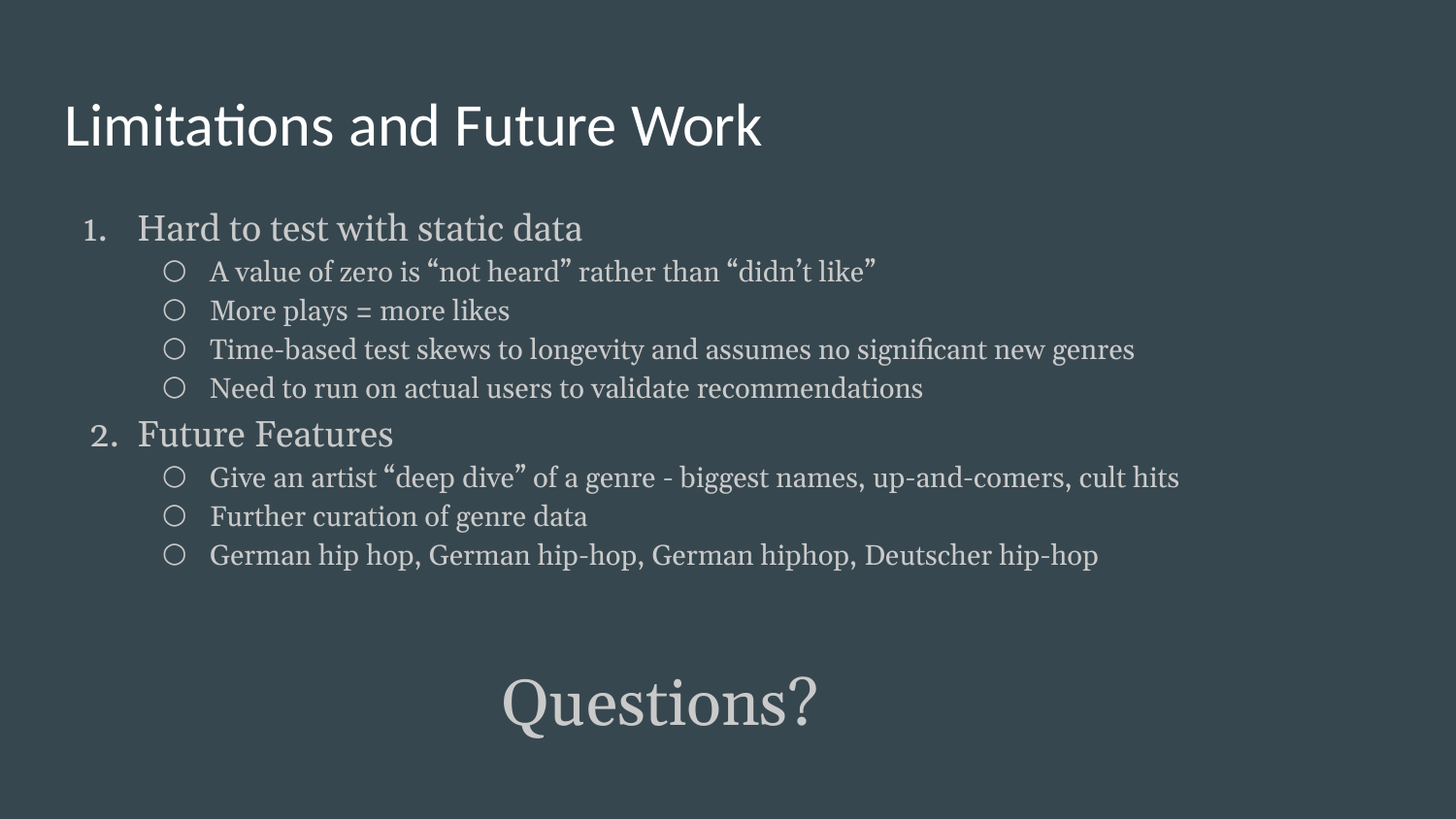

# Limitations and Future Work
Hard to test with static data
A value of zero is “not heard” rather than “didn’t like”
More plays = more likes
Time-based test skews to longevity and assumes no significant new genres
Need to run on actual users to validate recommendations
Future Features
Give an artist “deep dive” of a genre - biggest names, up-and-comers, cult hits
Further curation of genre data
German hip hop, German hip-hop, German hiphop, Deutscher hip-hop

Questions?